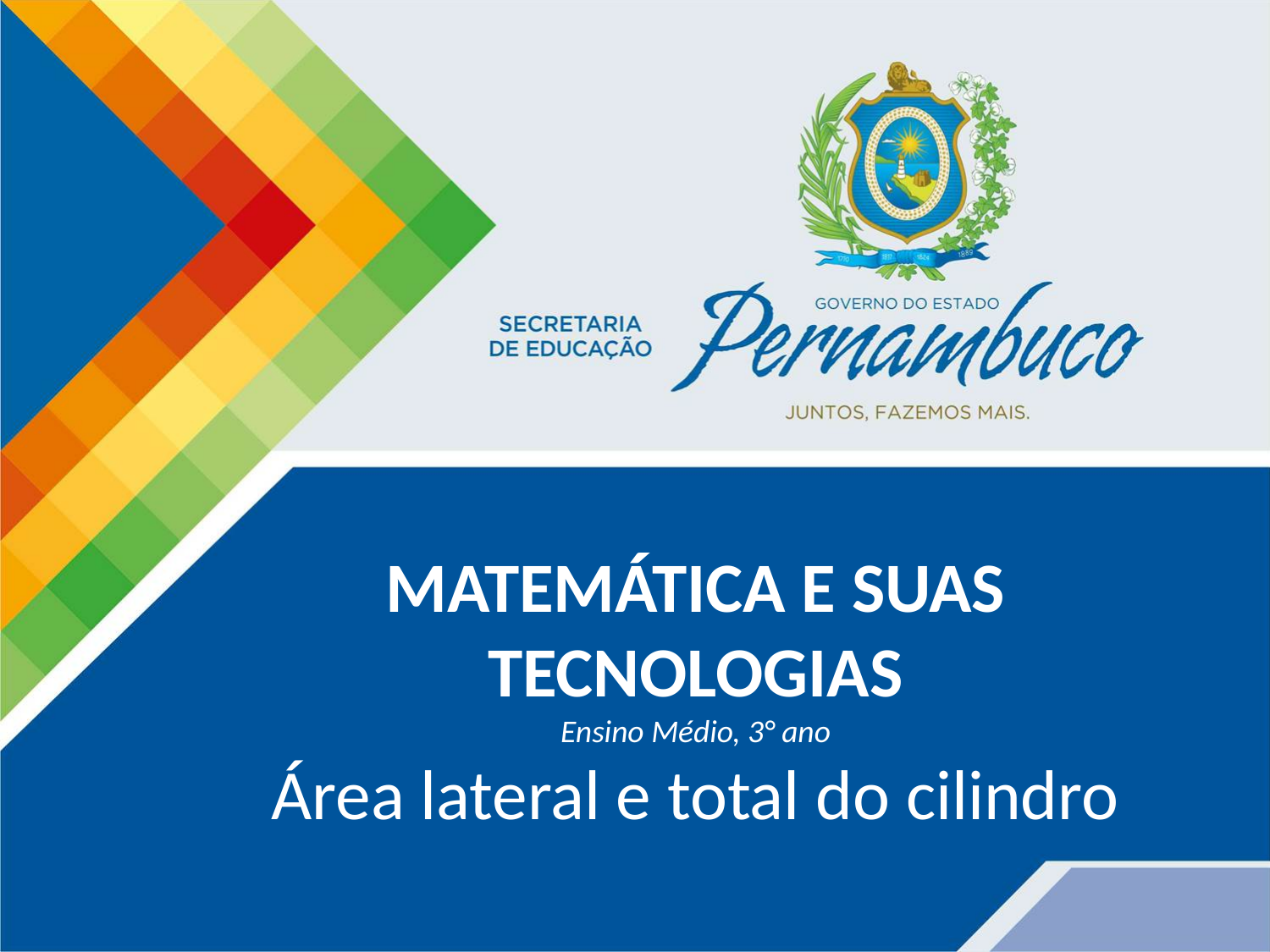

MATEMÁTICA E SUAS TECNOLOGIAS
Ensino Médio, 3° ano
Área lateral e total do cilindro